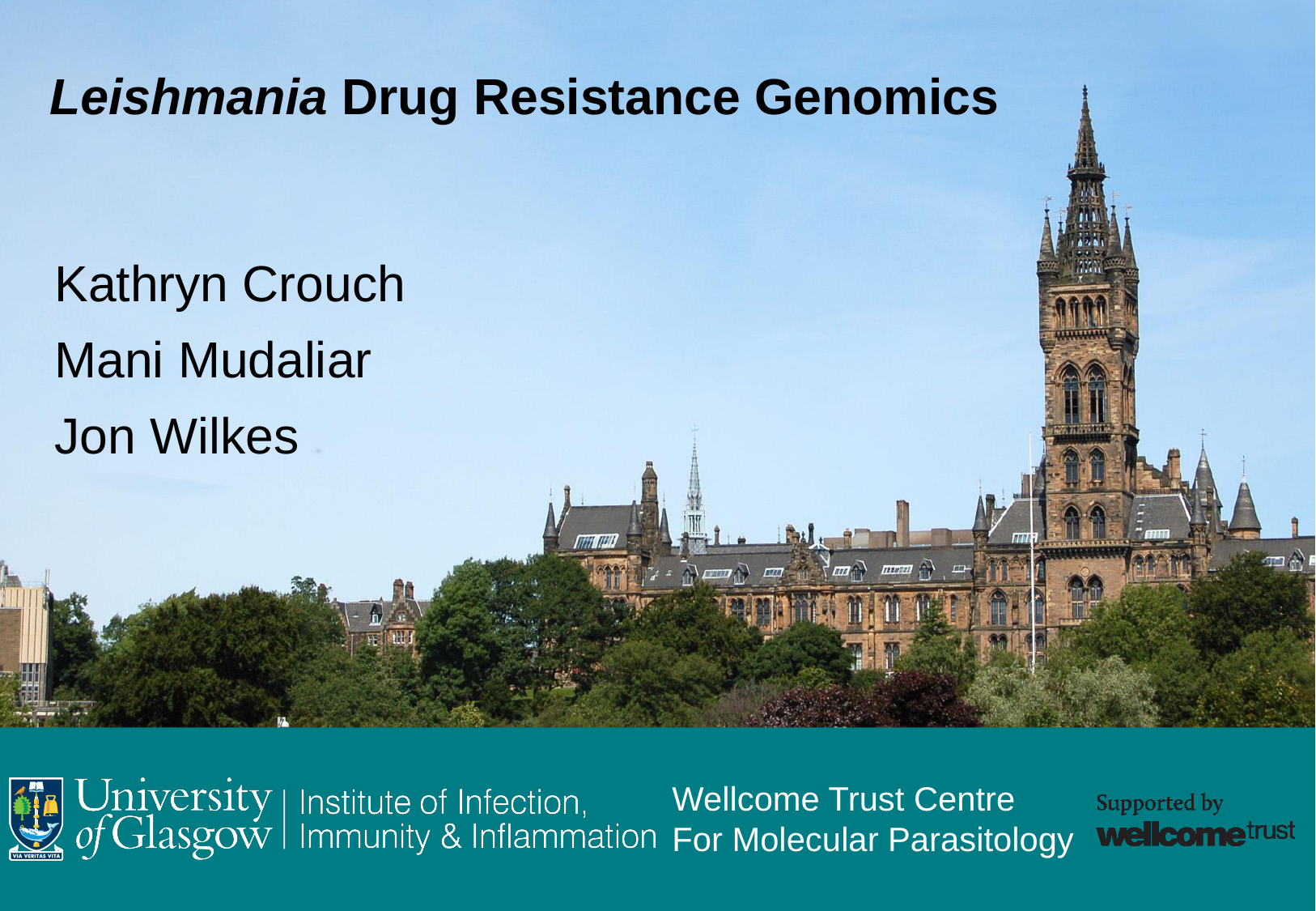

# Leishmania Drug Resistance Genomics

Kathryn Crouch
Mani Mudaliar
Jon Wilkes